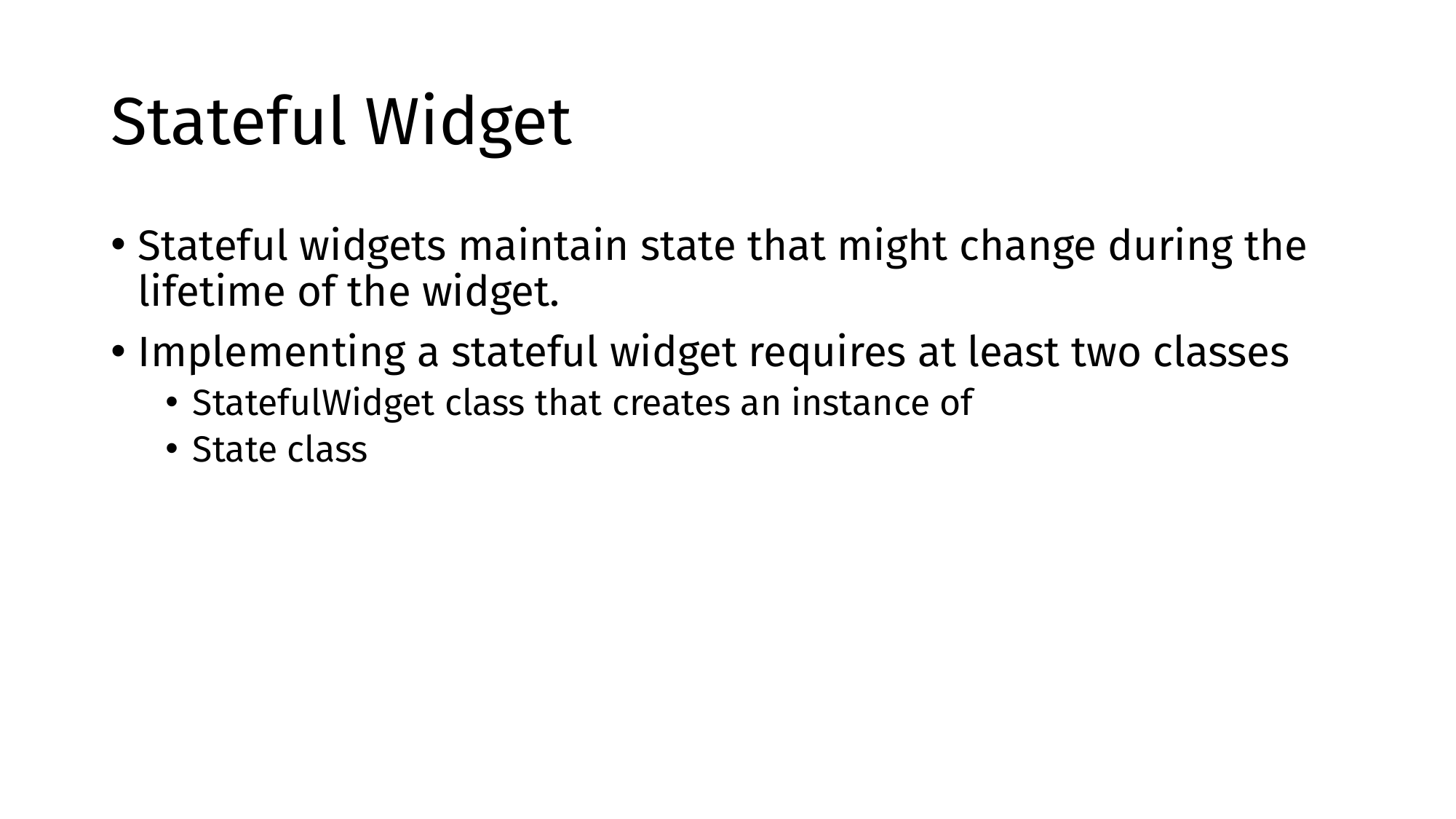

# Stateful Widget
Stateful widgets maintain state that might change during the lifetime of the widget.
Implementing a stateful widget requires at least two classes
StatefulWidget class that creates an instance of
State class